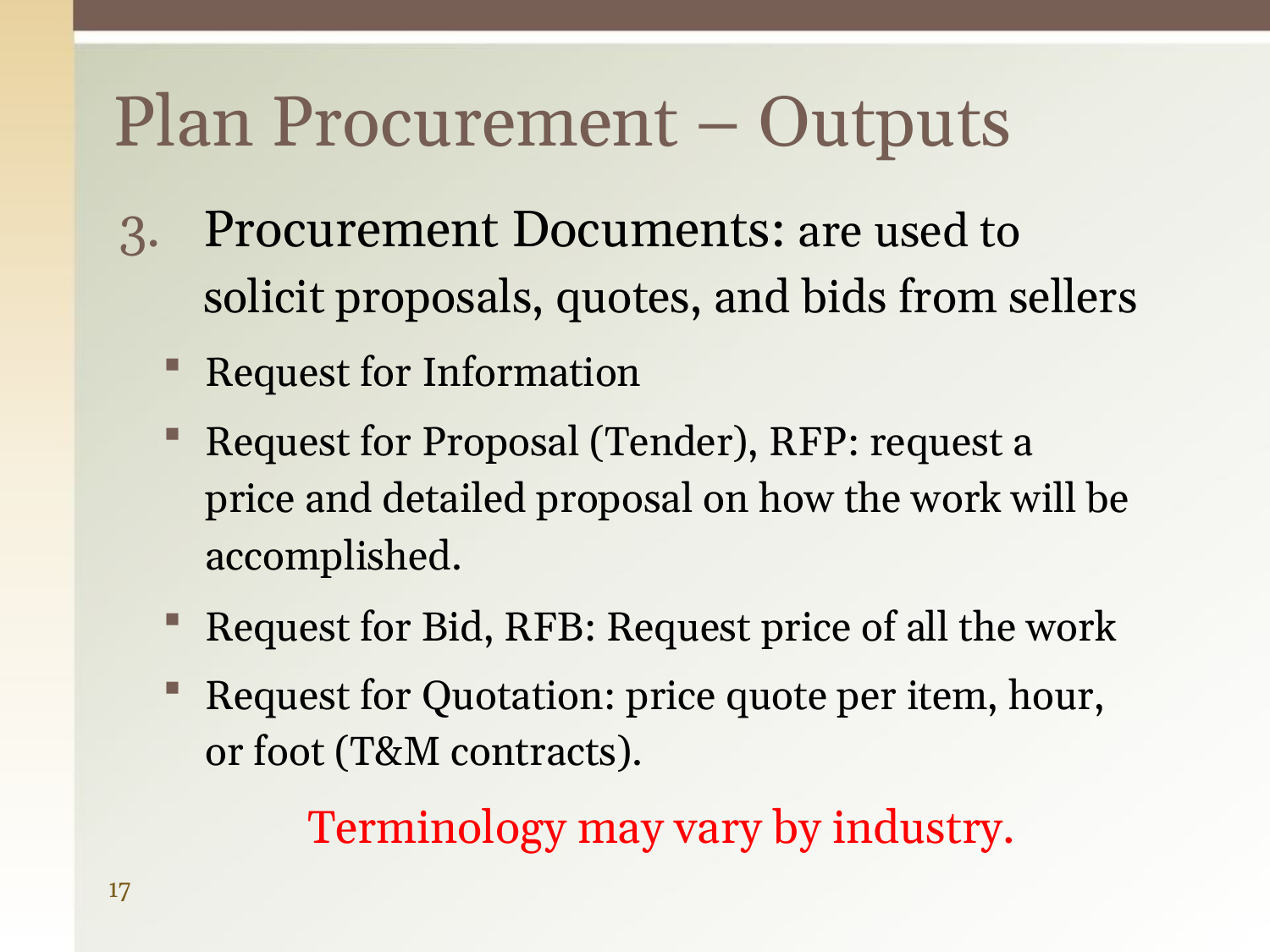

# Plan Procurement – Outputs
Procurement Documents: are used to solicit proposals, quotes, and bids from sellers
Request for Information
Request for Proposal (Tender), RFP: request a price and detailed proposal on how the work will be accomplished.
Request for Bid, RFB: Request price of all the work
Request for Quotation: price quote per item, hour, or foot (T&M contracts).
Terminology may vary by industry.
17